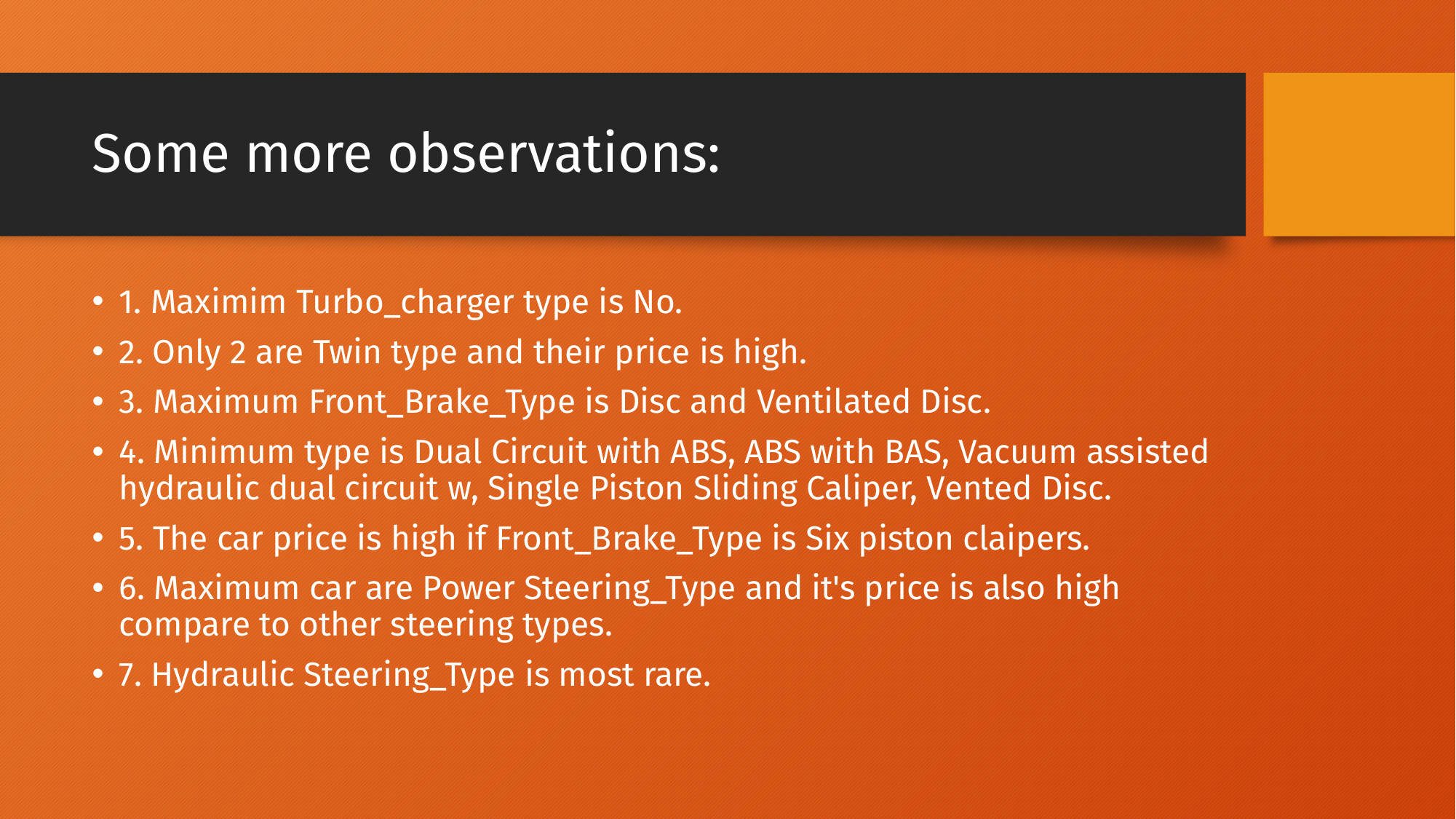

# Some more observations:
1. Maximim Turbo_charger type is No.
2. Only 2 are Twin type and their price is high.
3. Maximum Front_Brake_Type is Disc and Ventilated Disc.
4. Minimum type is Dual Circuit with ABS, ABS with BAS, Vacuum assisted hydraulic dual circuit w, Single Piston Sliding Caliper, Vented Disc.
5. The car price is high if Front_Brake_Type is Six piston claipers.
6. Maximum car are Power Steering_Type and it's price is also high compare to other steering types.
7. Hydraulic Steering_Type is most rare.